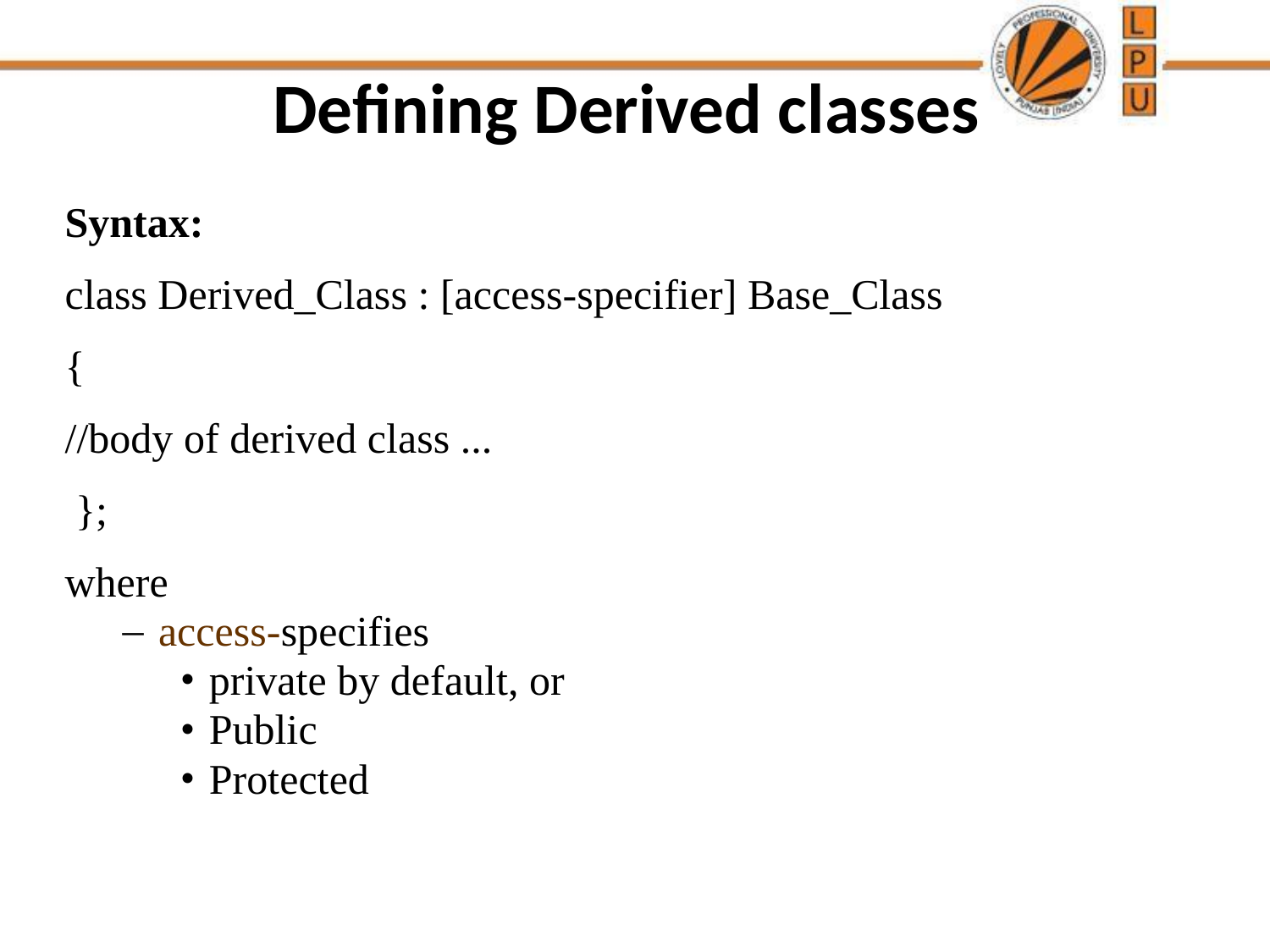

# Defining Derived classes
Syntax:
class Derived_Class : [access-specifier] Base_Class
{
//body of derived class ...
 };
where
access-specifies
private by default, or
Public
Protected